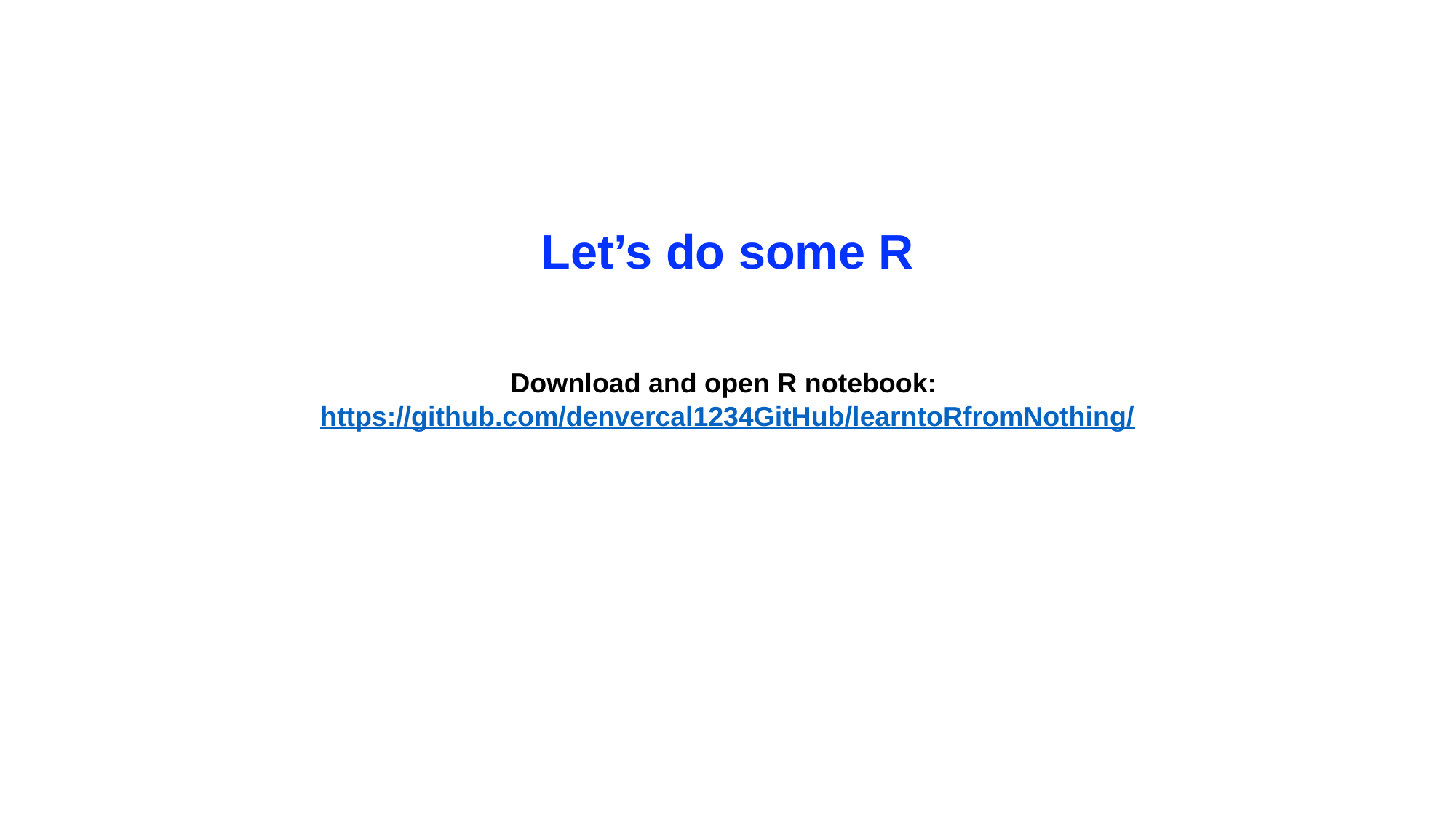

Let’s do some R
Download and open R notebook: https://github.com/denvercal1234GitHub/learntoRfromNothing/